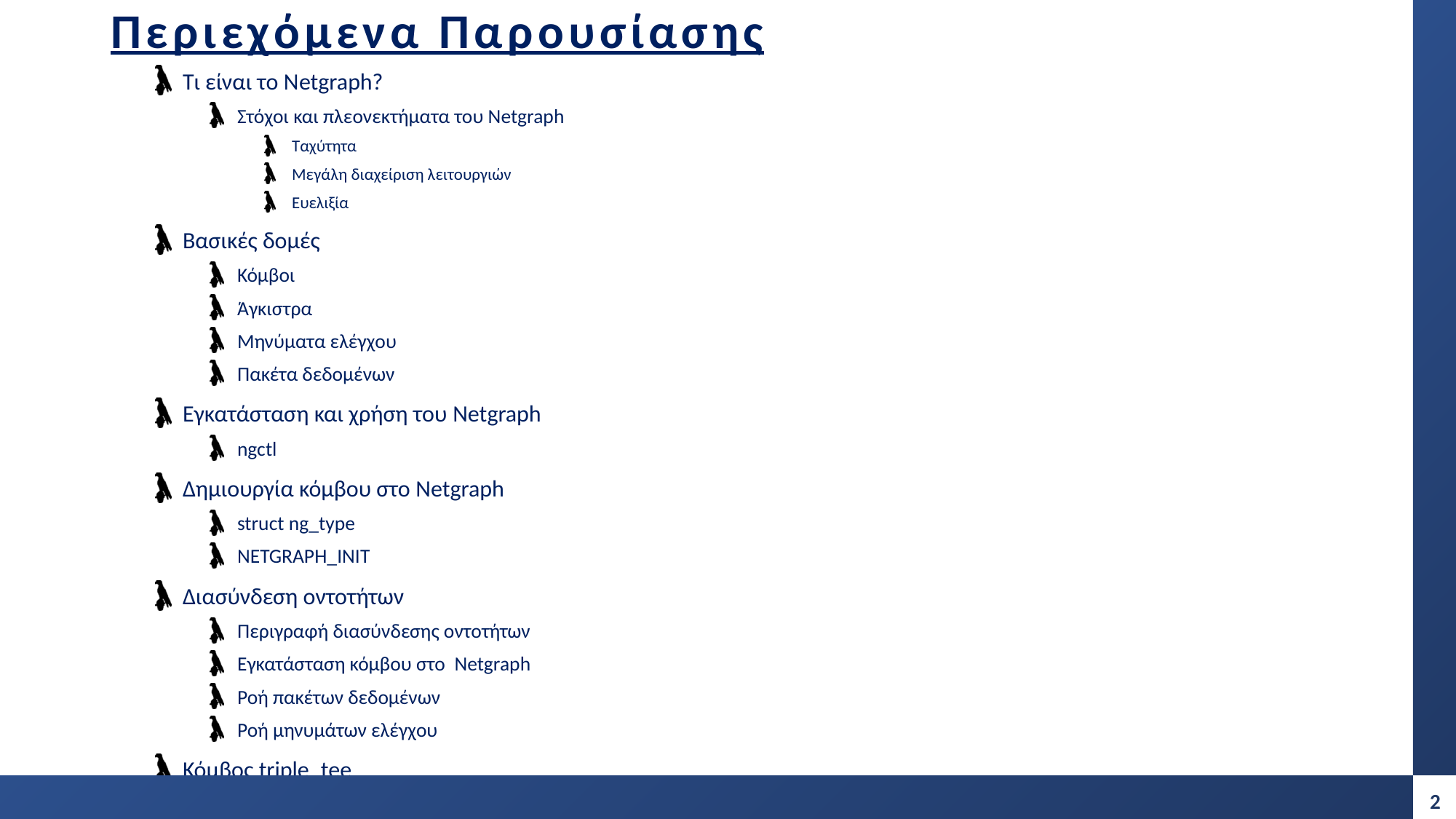

Tι είναι το Νetgraph?
Στόχοι και πλεονεκτήματα του Νetgraph
Ταχύτητα
Μεγάλη διαχείριση λειτουργιών
Ευελιξία
Βασικές δομές
Κόμβοι
Άγκιστρα
Μηνύματα ελέγχου
Πακέτα δεδομένων
Εγκατάσταση και χρήση του Netgraph
ngctl
Δημιουργία κόμβου στο Netgraph
struct ng_type
NETGRAPH_INIT
Διασύνδεση οντοτήτων
Περιγραφή διασύνδεσης οντοτήτων
Εγκατάσταση κόμβου στο  Netgraph
Ροή πακέτων δεδομένων
Ροή μηνυμάτων ελέγχου
Κόμβος triple_tee
# Περιεχόμενα Παρουσίασης

2